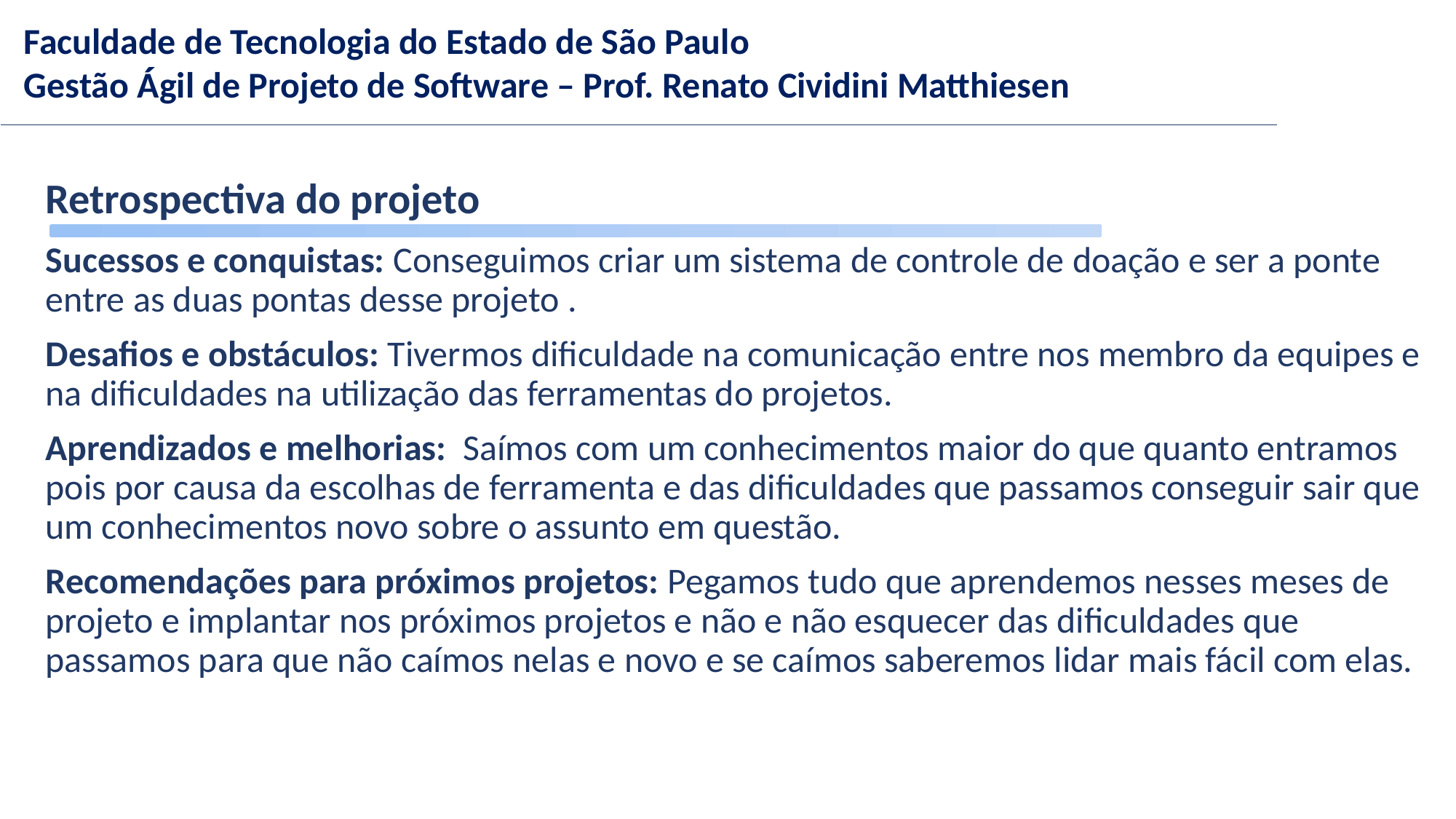

Retrospectiva do projeto

Sucessos e conquistas: Conseguimos criar um sistema de controle de doação e ser a ponte entre as duas pontas desse projeto .
Desafios e obstáculos: Tivermos dificuldade na comunicação entre nos membro da equipes e na dificuldades na utilização das ferramentas do projetos.
Aprendizados e melhorias:  Saímos com um conhecimentos maior do que quanto entramos pois por causa da escolhas de ferramenta e das dificuldades que passamos conseguir sair que um conhecimentos novo sobre o assunto em questão.
Recomendações para próximos projetos: Pegamos tudo que aprendemos nesses meses de projeto e implantar nos próximos projetos e não e não esquecer das dificuldades que passamos para que não caímos nelas e novo e se caímos saberemos lidar mais fácil com elas.